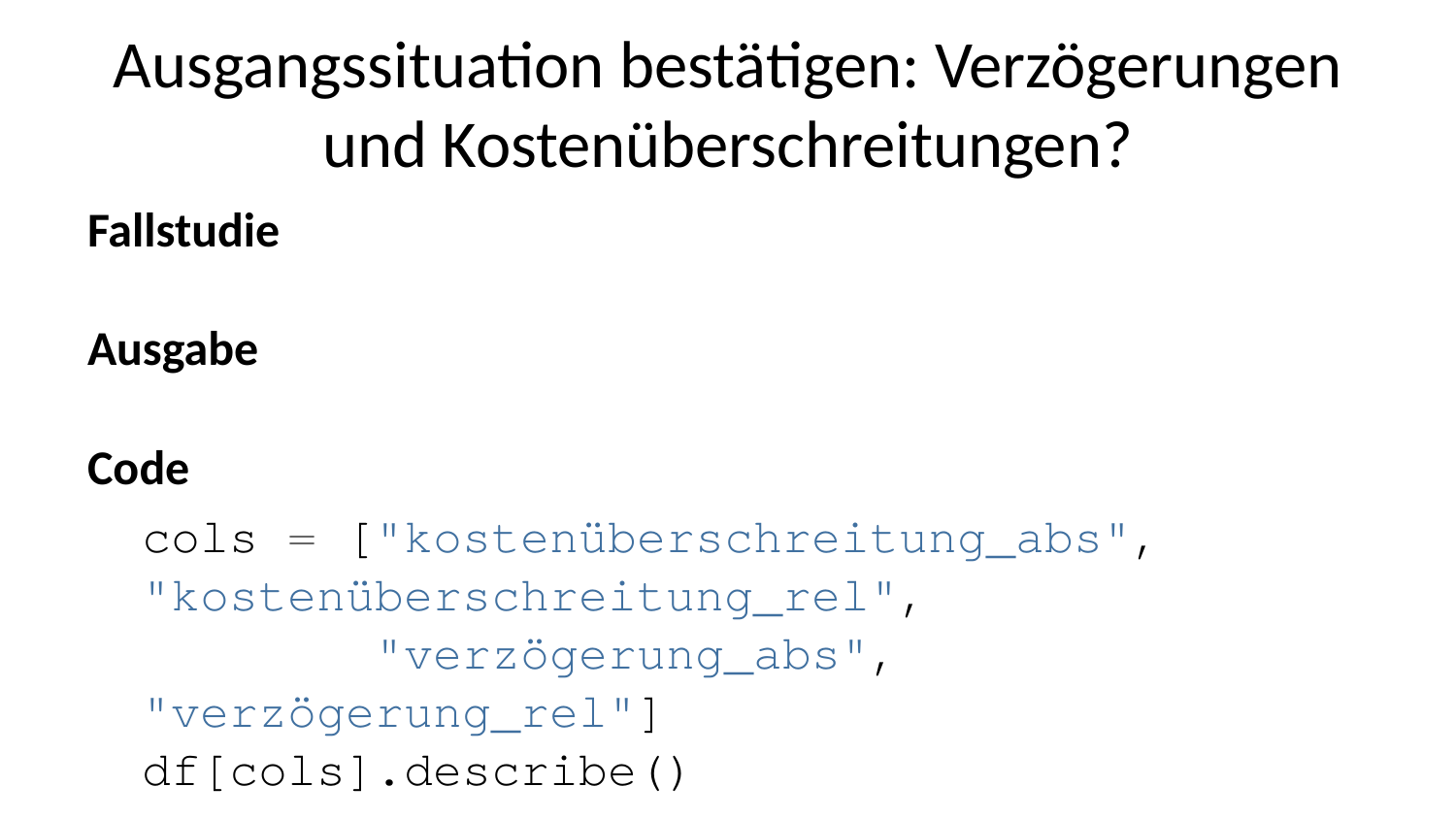

# Ausgangssituation bestätigen: Verzögerungen und Kostenüberschreitungen?
Fallstudie
Ausgabe
Code
cols = ["kostenüberschreitung_abs", "kostenüberschreitung_rel",
        "verzögerung_abs", "verzögerung_rel"]
df[cols].describe()

Interpretation:
Kostenüberschreitung: sowohl absolut als auch relativ betrachtet, gibt es im Schnitt deutliche Mehrkosten.
Verzögerung: sowohl absolut als auch relativ betrachtet, gibt es im Schnitt deutliche Verzögerungen.